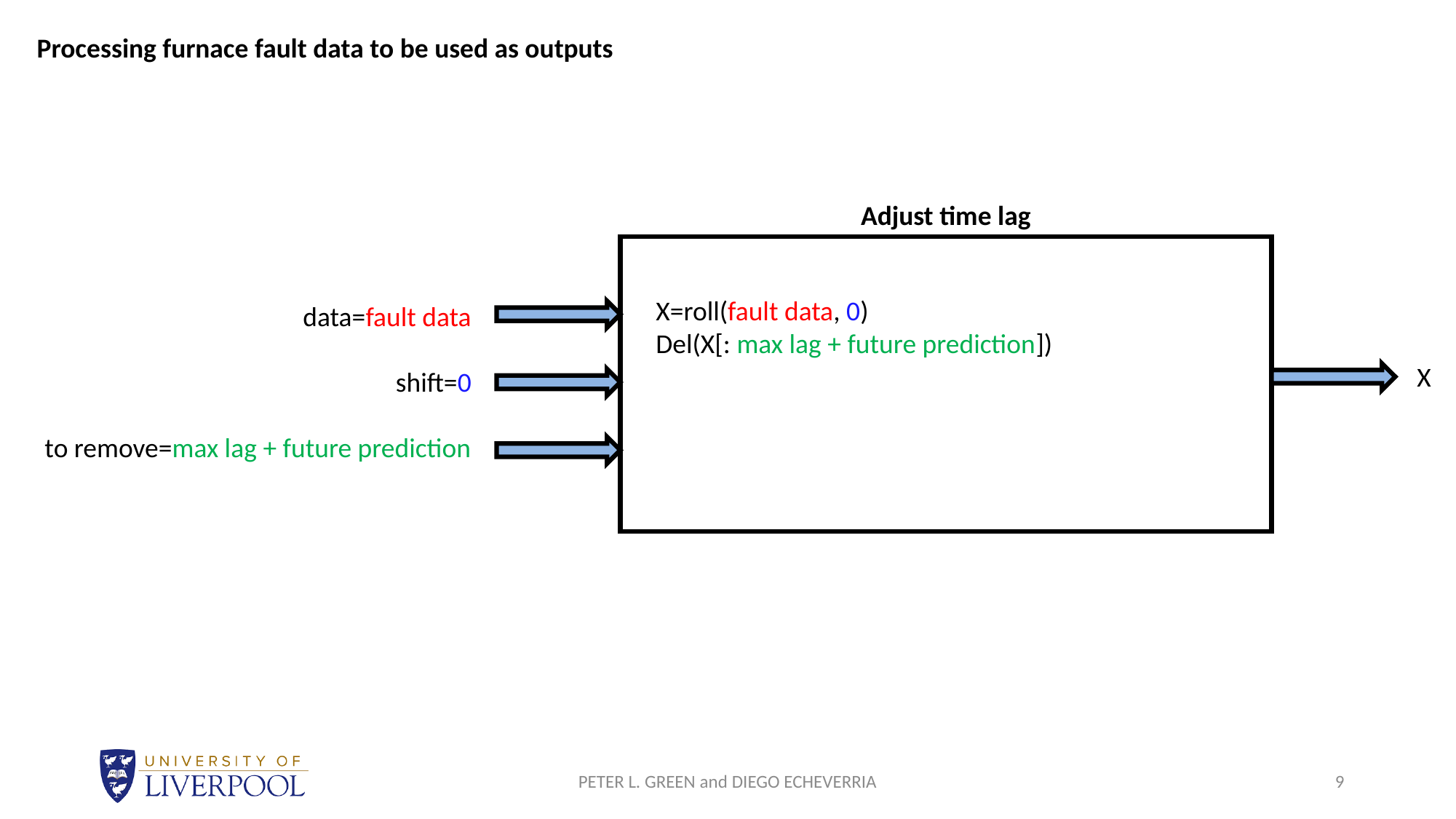

Processing furnace fault data to be used as outputs

Adjust time lag

X=roll(fault data, 0)
Del(X[: max lag + future prediction])
data=fault data
shift=0

to remove=max lag + future prediction

X

PETER L. GREEN and DIEGO ECHEVERRIA
9